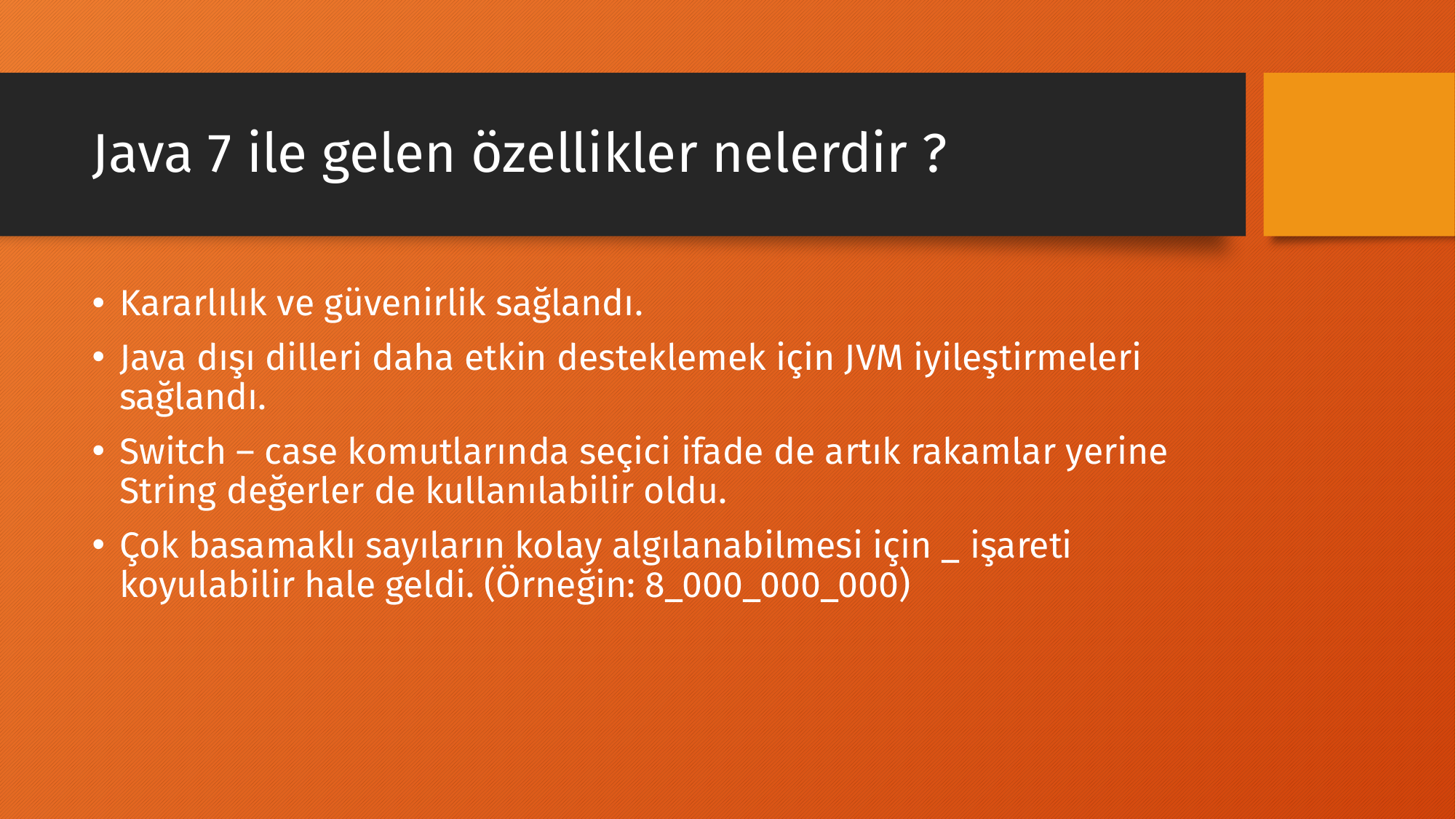

# Java 7 ile gelen özellikler nelerdir ?
Kararlılık ve güvenirlik sağlandı.
Java dışı dilleri daha etkin desteklemek için JVM iyileştirmeleri sağlandı.
Switch – case komutlarında seçici ifade de artık rakamlar yerine String değerler de kullanılabilir oldu.
Çok basamaklı sayıların kolay algılanabilmesi için _ işareti koyulabilir hale geldi. (Örneğin: 8_000_000_000)